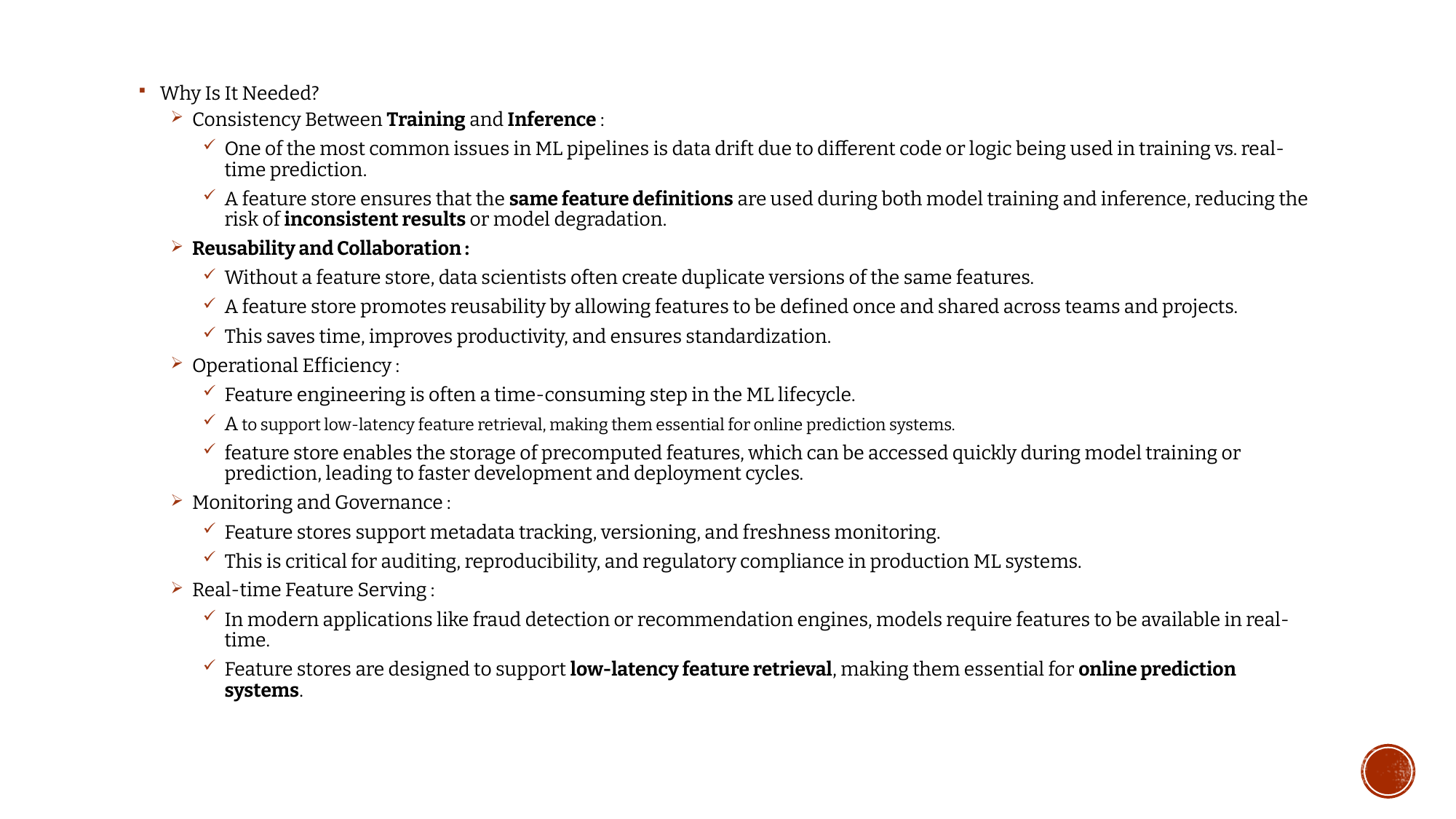

Why Is It Needed?
Consistency Between Training and Inference :
One of the most common issues in ML pipelines is data drift due to different code or logic being used in training vs. real-time prediction.
A feature store ensures that the same feature definitions are used during both model training and inference, reducing the risk of inconsistent results or model degradation.
Reusability and Collaboration :
Without a feature store, data scientists often create duplicate versions of the same features.
A feature store promotes reusability by allowing features to be defined once and shared across teams and projects.
This saves time, improves productivity, and ensures standardization.
Operational Efficiency :
Feature engineering is often a time-consuming step in the ML lifecycle.
A to support low-latency feature retrieval, making them essential for online prediction systems.
feature store enables the storage of precomputed features, which can be accessed quickly during model training or prediction, leading to faster development and deployment cycles.
Monitoring and Governance :
Feature stores support metadata tracking, versioning, and freshness monitoring.
This is critical for auditing, reproducibility, and regulatory compliance in production ML systems.
Real-time Feature Serving :
In modern applications like fraud detection or recommendation engines, models require features to be available in real-time.
Feature stores are designed to support low-latency feature retrieval, making them essential for online prediction systems.